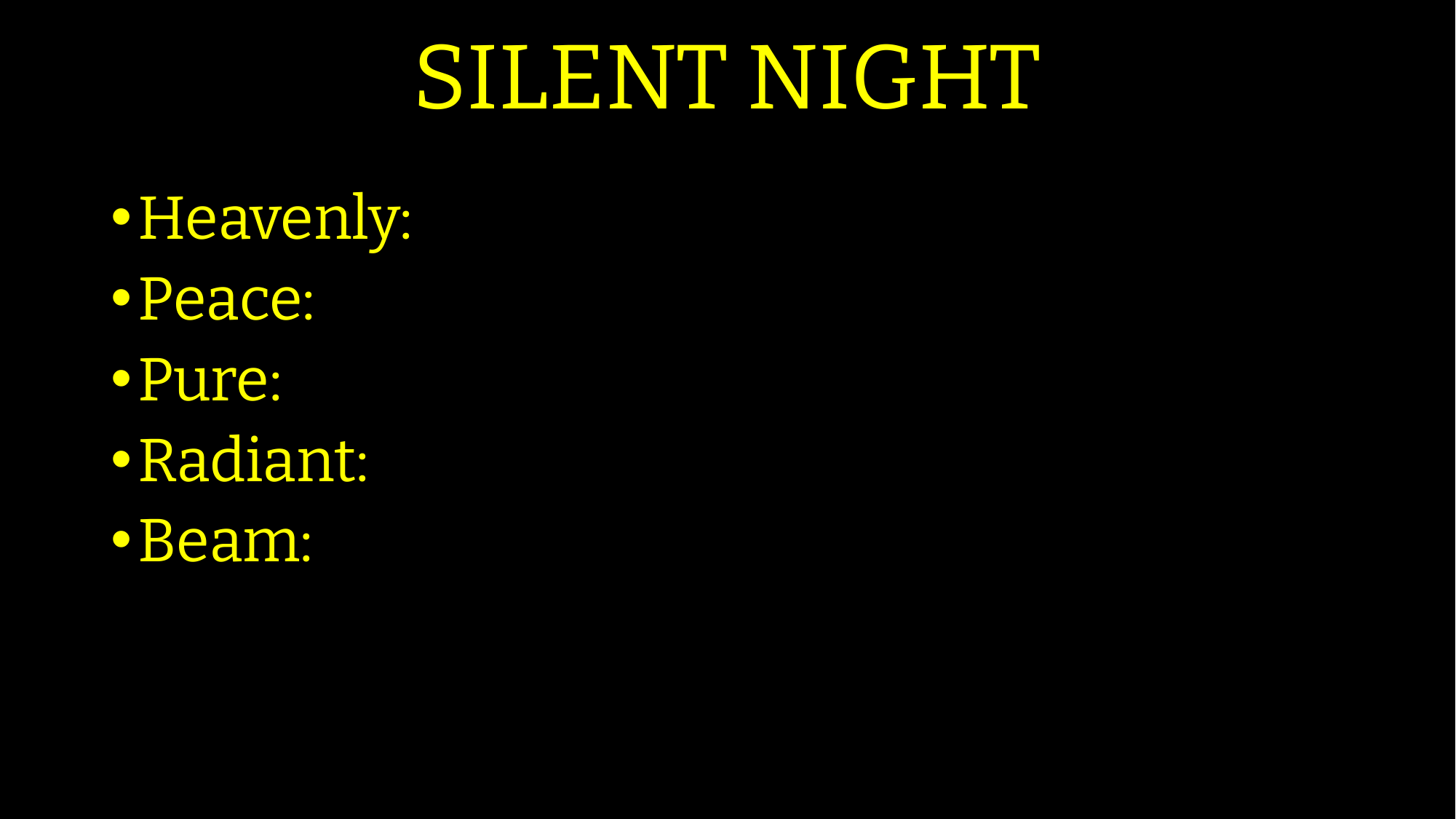

# SILENT NIGHT
Heavenly:
Peace:
Pure:
Radiant:
Beam: